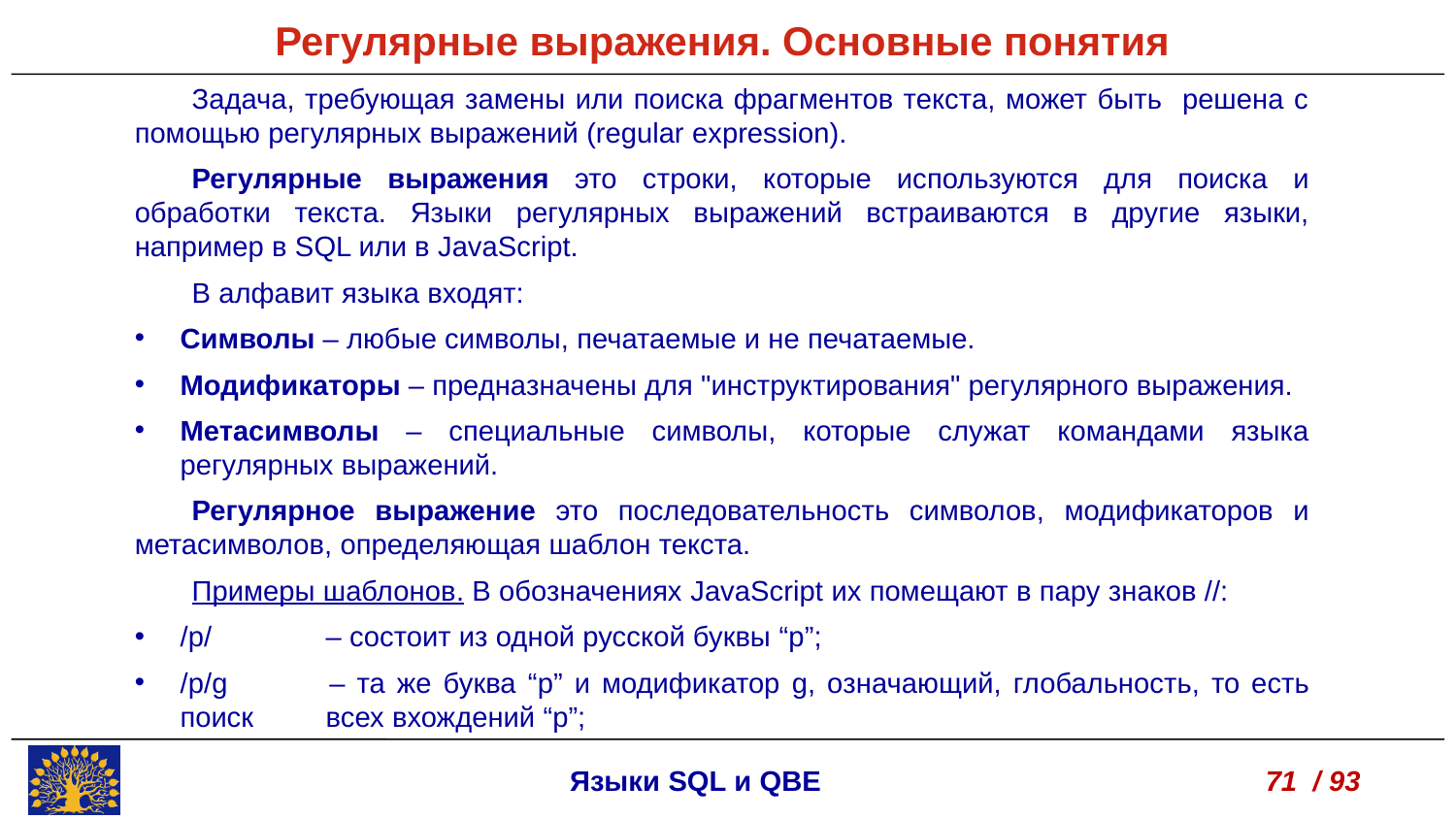

Регулярные выражения. Основные понятия
Задача, требующая замены или поиска фрагментов текста, может быть  решена с помощью регулярных выражений (regular expression).
Регулярные выражения это строки, которые используются для поиска и обработки текста. Языки регулярных выражений встраиваются в другие языки, например в SQL или в JavaScript.
В алфавит языка входят:
Символы – любые символы, печатаемые и не печатаемые.
Модификаторы – предназначены для "инструктирования" регулярного выражения.
Метасимволы – специальные символы, которые служат командами языка регулярных выражений.
Регулярное выражение это последовательность символов, модификаторов и метасимволов, определяющая шаблон текста.
Примеры шаблонов. В обозначениях JavaScript их помещают в пару знаков //:
/р/ 	– состоит из одной русской буквы “р”;
/р/g 	– та же буква “р” и модификатор g, означающий, глобальность, то есть поиск 	всех вхождений “р”;